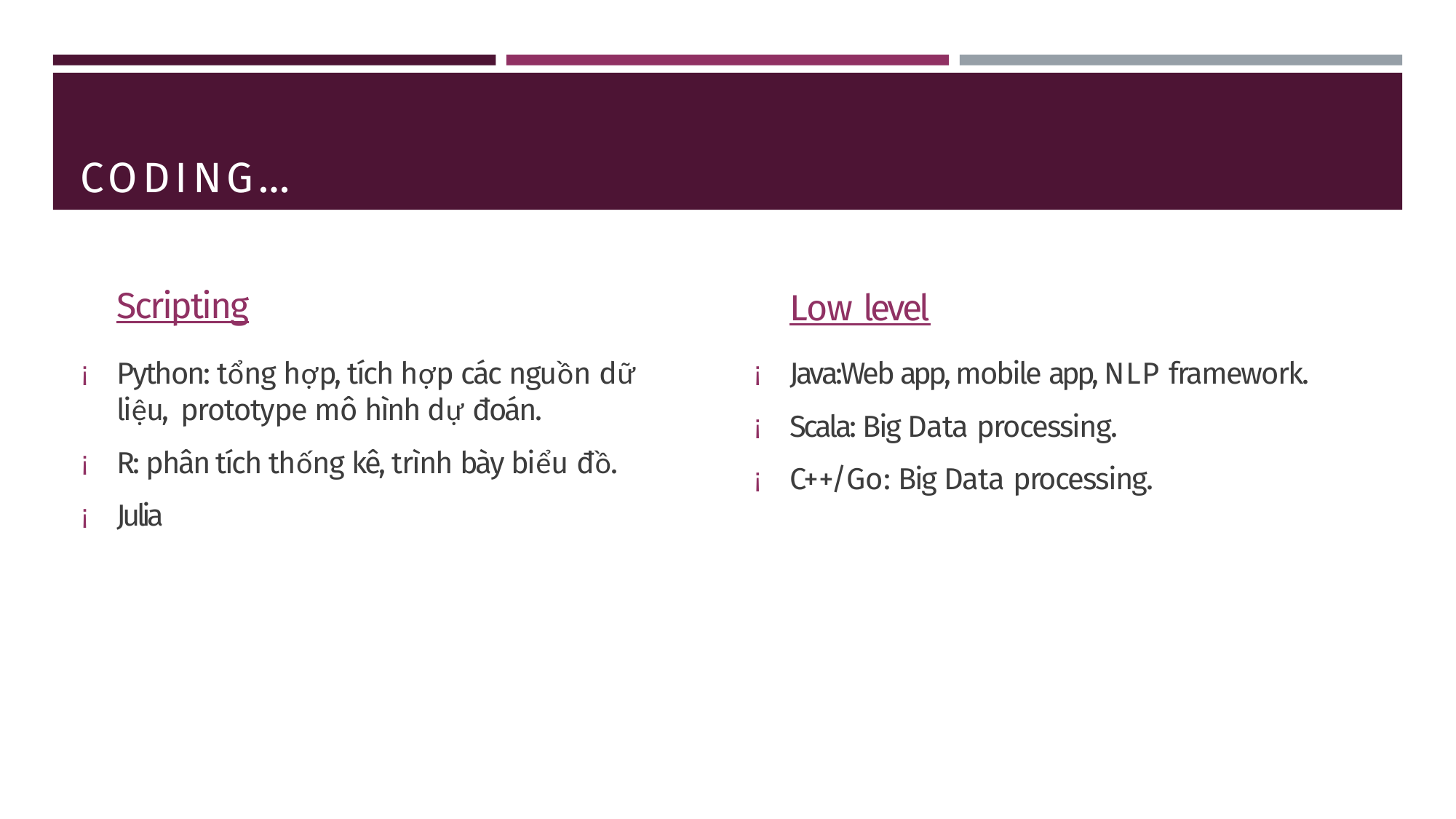

# CODING…
Scripting
Python: tổng hợp, tích hợp các nguồn dữ liệu,  prototype mô hình dự đoán.
R: phân tích thống kê, trình bày biểu đồ.
Julia
Low level
Java:Web app, mobile app, NLP framework.
Scala: Big Data processing.
C++/Go: Big Data processing.